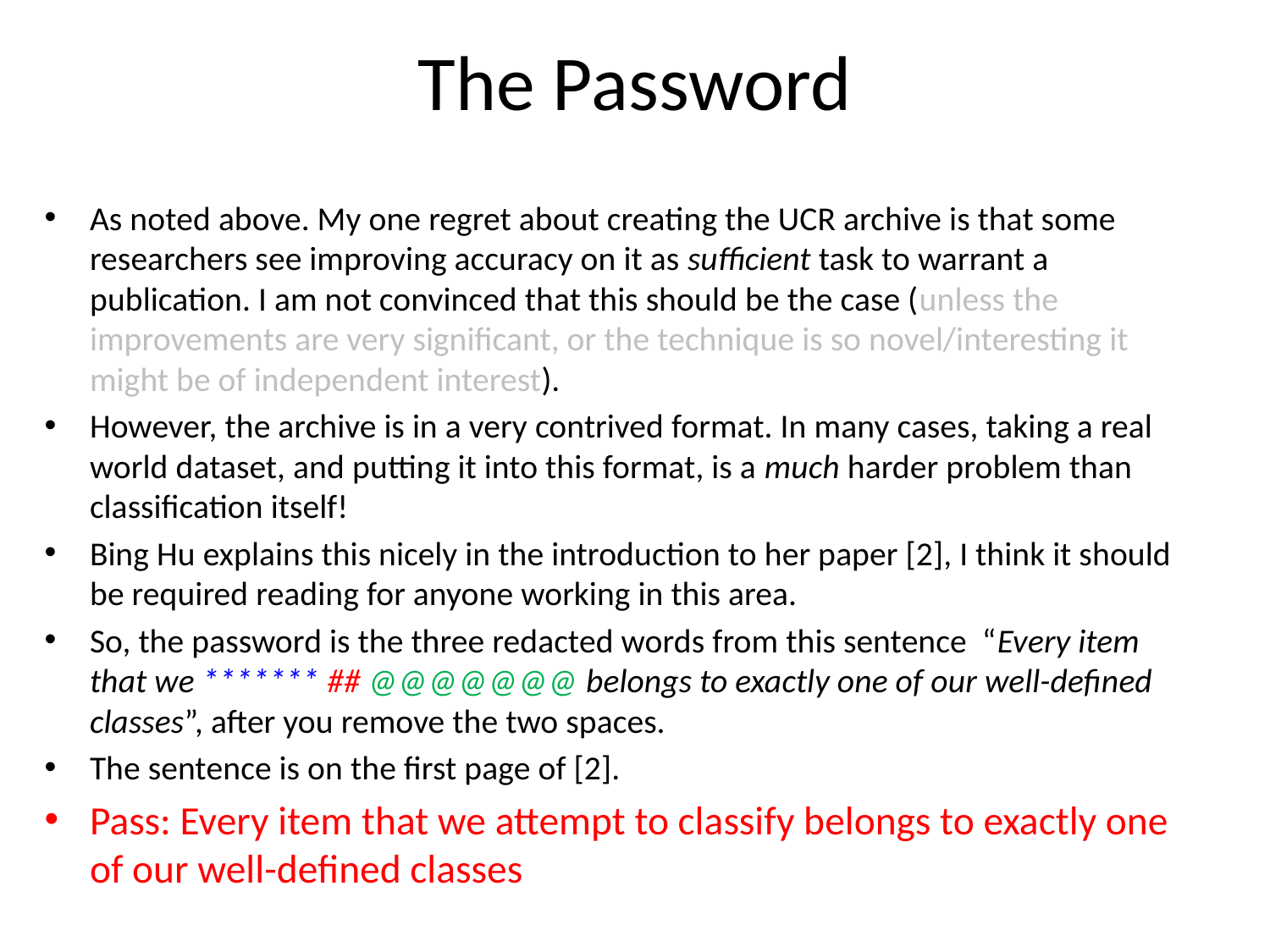

# The Password
As noted above. My one regret about creating the UCR archive is that some researchers see improving accuracy on it as sufficient task to warrant a publication. I am not convinced that this should be the case (unless the improvements are very significant, or the technique is so novel/interesting it might be of independent interest).
However, the archive is in a very contrived format. In many cases, taking a real world dataset, and putting it into this format, is a much harder problem than classification itself!
Bing Hu explains this nicely in the introduction to her paper [2], I think it should be required reading for anyone working in this area.
So, the password is the three redacted words from this sentence  “Every item that we ******* ## @@@@@@@ belongs to exactly one of our well-defined classes”, after you remove the two spaces.
The sentence is on the first page of [2].
Pass: Every item that we attempt to classify belongs to exactly one of our well-defined classes